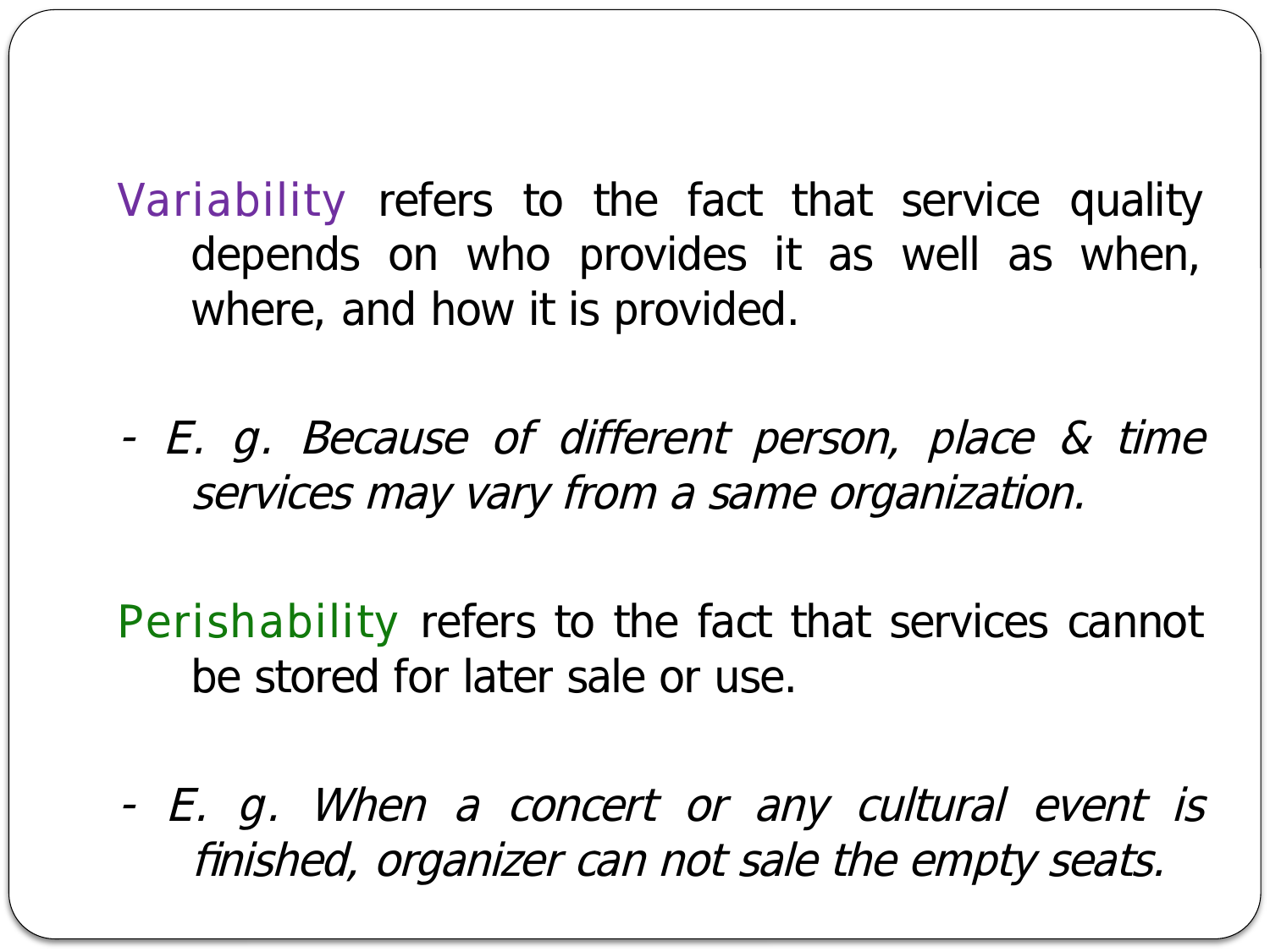

Variability refers to the fact that service quality depends on who provides it as well as when, where, and how it is provided.

- E. g. Because of different person, place & time services may vary from a same organization.

Perishability refers to the fact that services cannot be stored for later sale or use.

- E. g. When a concert or any cultural event is finished, organizer can not sale the empty seats.